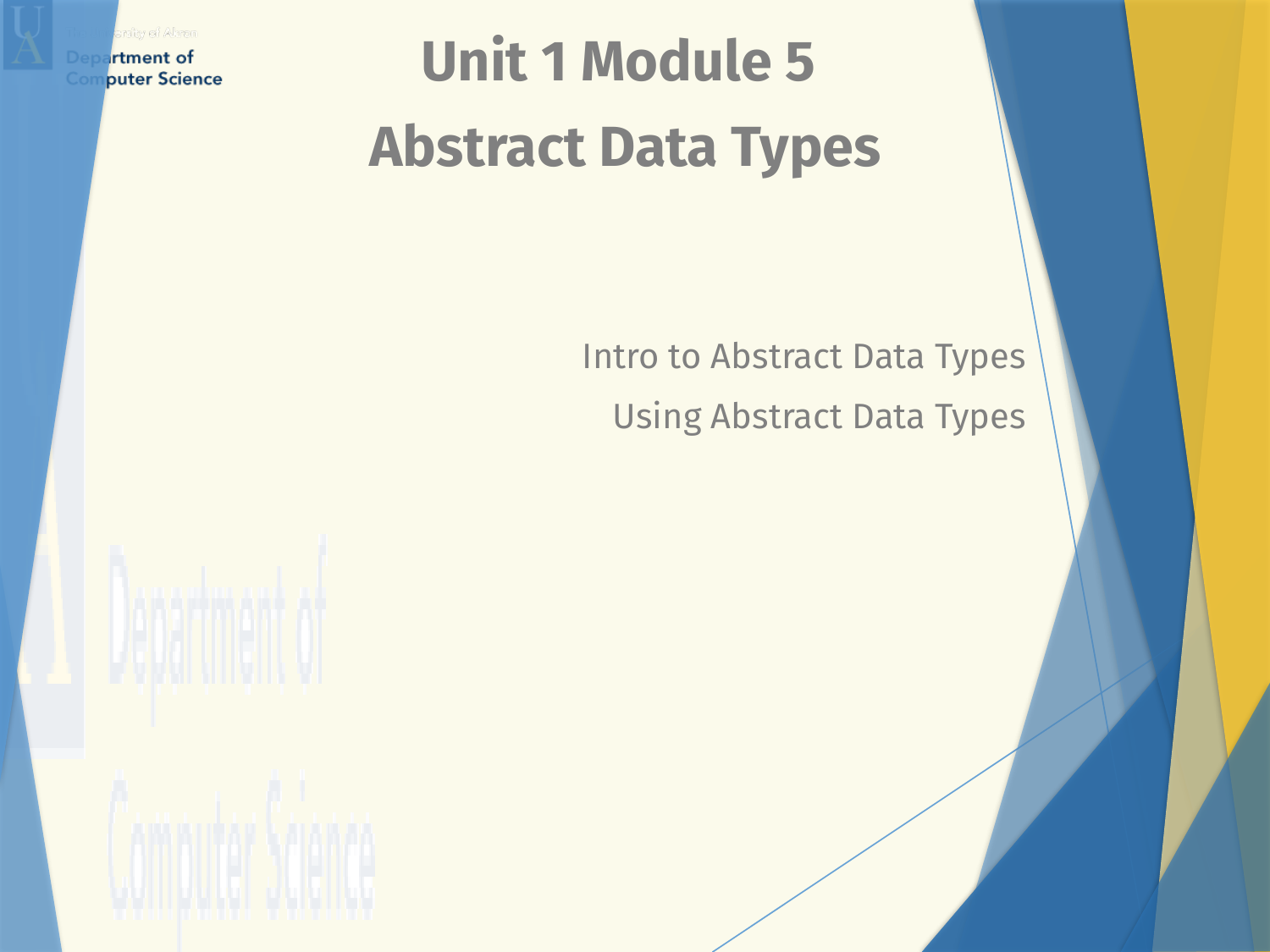

Unit 1 Module 5
Abstract Data Types

Intro to Abstract Data Types
Using Abstract Data Types